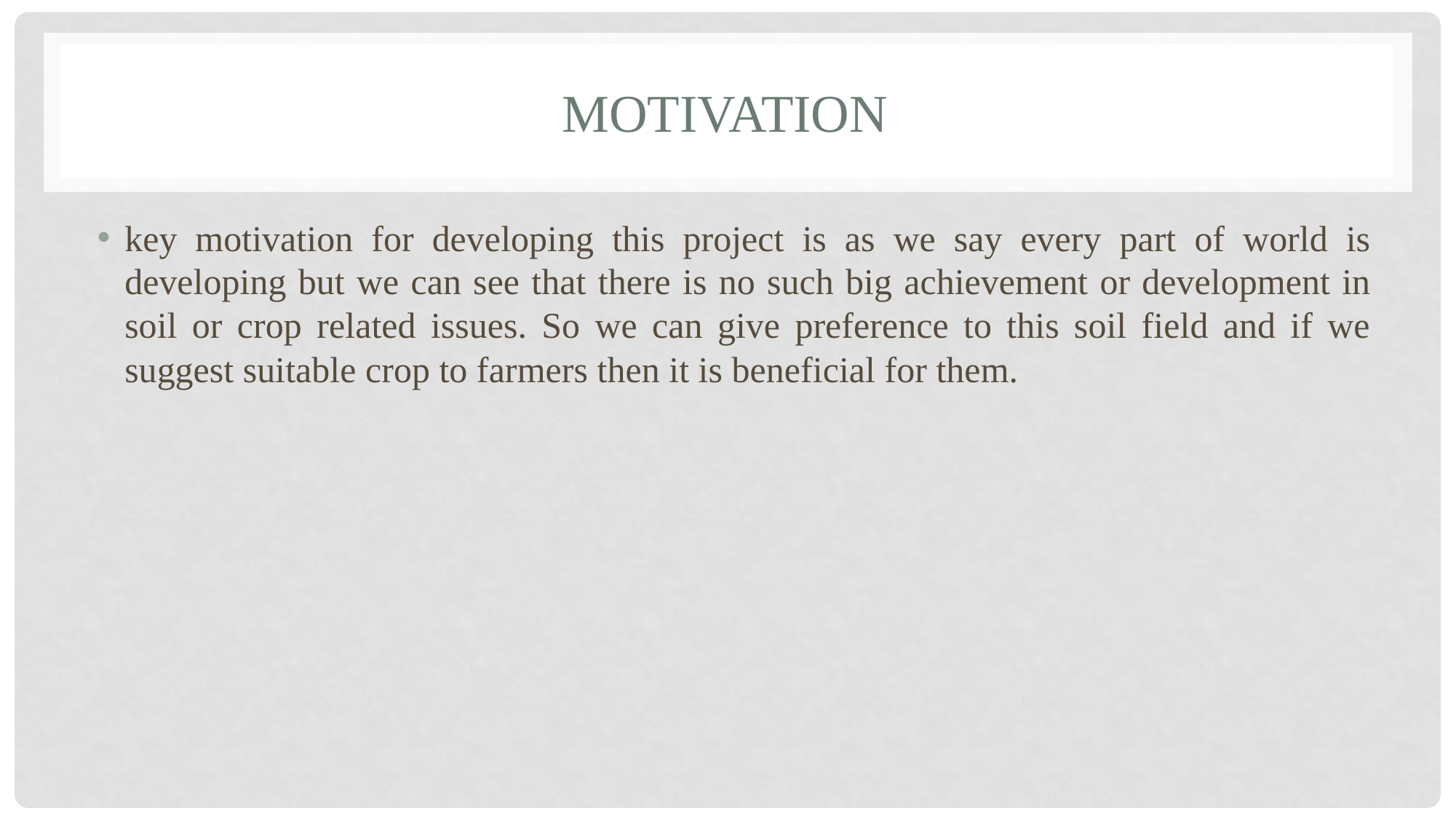

# Motivation
key motivation for developing this project is as we say every part of world is developing but we can see that there is no such big achievement or development in soil or crop related issues. So we can give preference to this soil field and if we suggest suitable crop to farmers then it is beneficial for them.